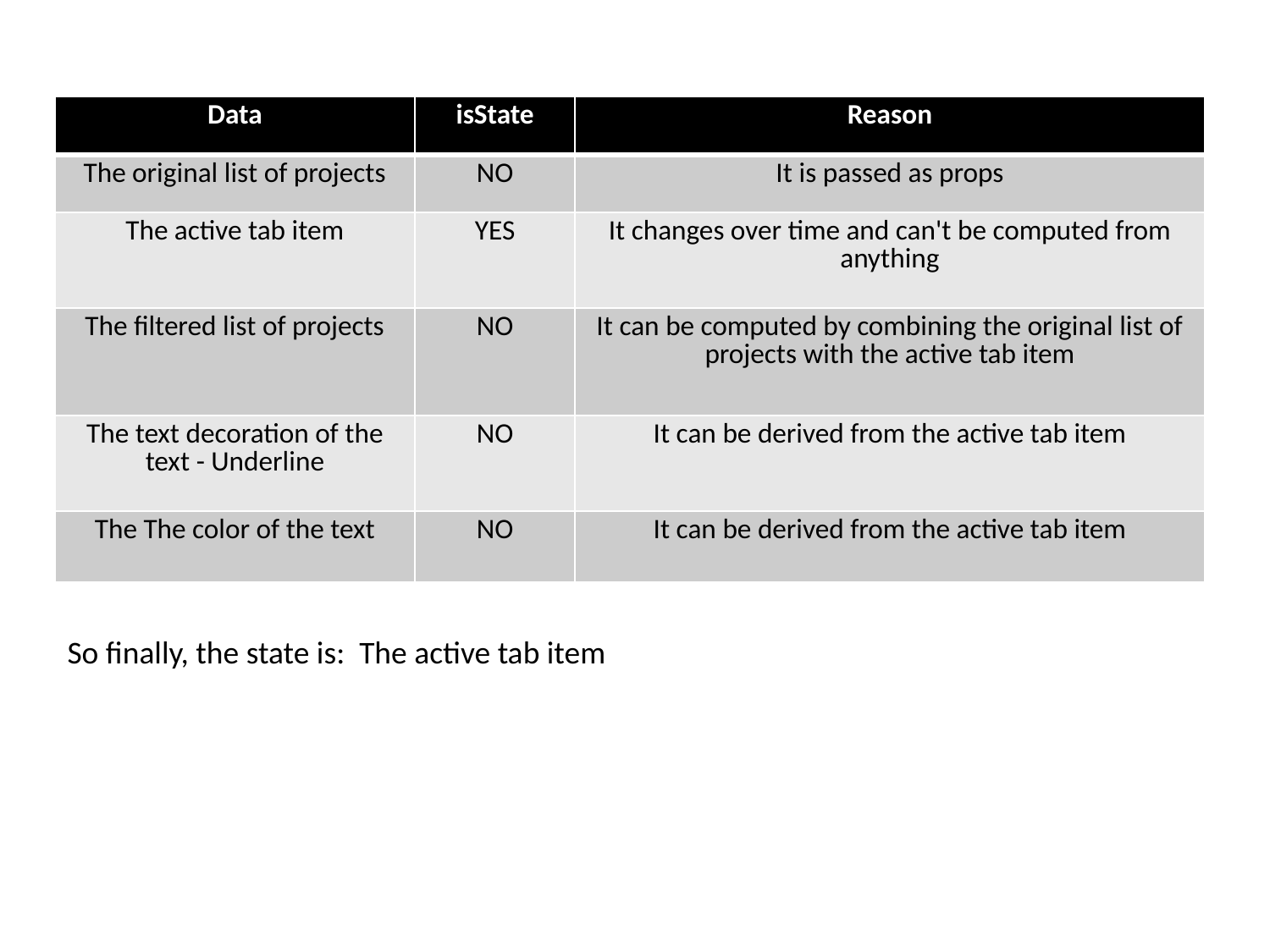

| Data | isState | Reason |
| --- | --- | --- |
| The original list of projects | NO | It is passed as props |
| The active tab item | YES | It changes over time and can't be computed from anything |
| The filtered list of projects | NO | It can be computed by combining the original list of projects with the active tab item |
| The text decoration of the text - Underline | NO | It can be derived from the active tab item |
| The The color of the text | NO | It can be derived from the active tab item |
So finally, the state is:  The active tab item